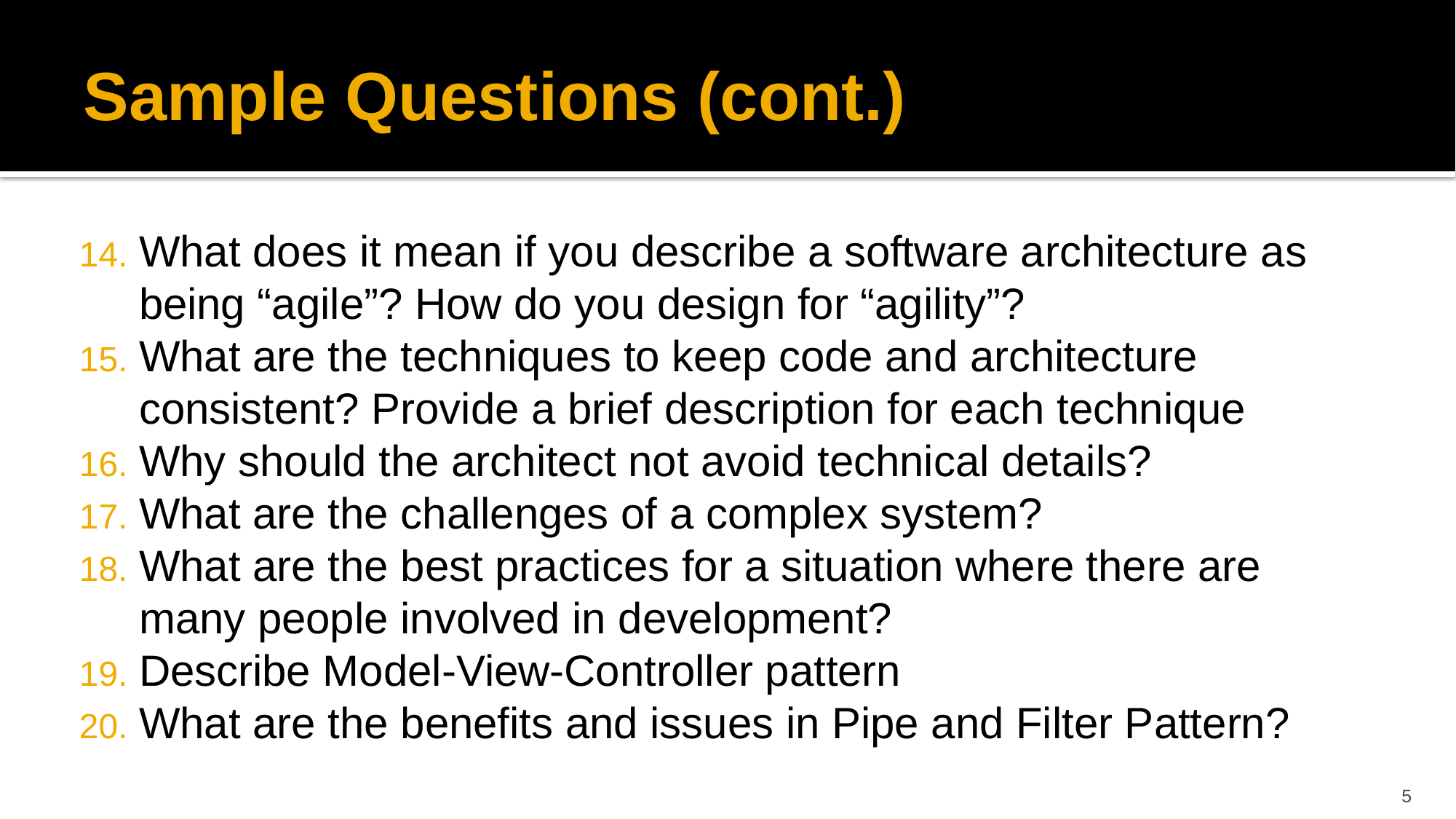

# Sample Questions (cont.)
What does it mean if you describe a software architecture as being “agile”? How do you design for “agility”?
What are the techniques to keep code and architecture consistent? Provide a brief description for each technique
Why should the architect not avoid technical details?
What are the challenges of a complex system?
What are the best practices for a situation where there are many people involved in development?
Describe Model-View-Controller pattern
What are the benefits and issues in Pipe and Filter Pattern?

5